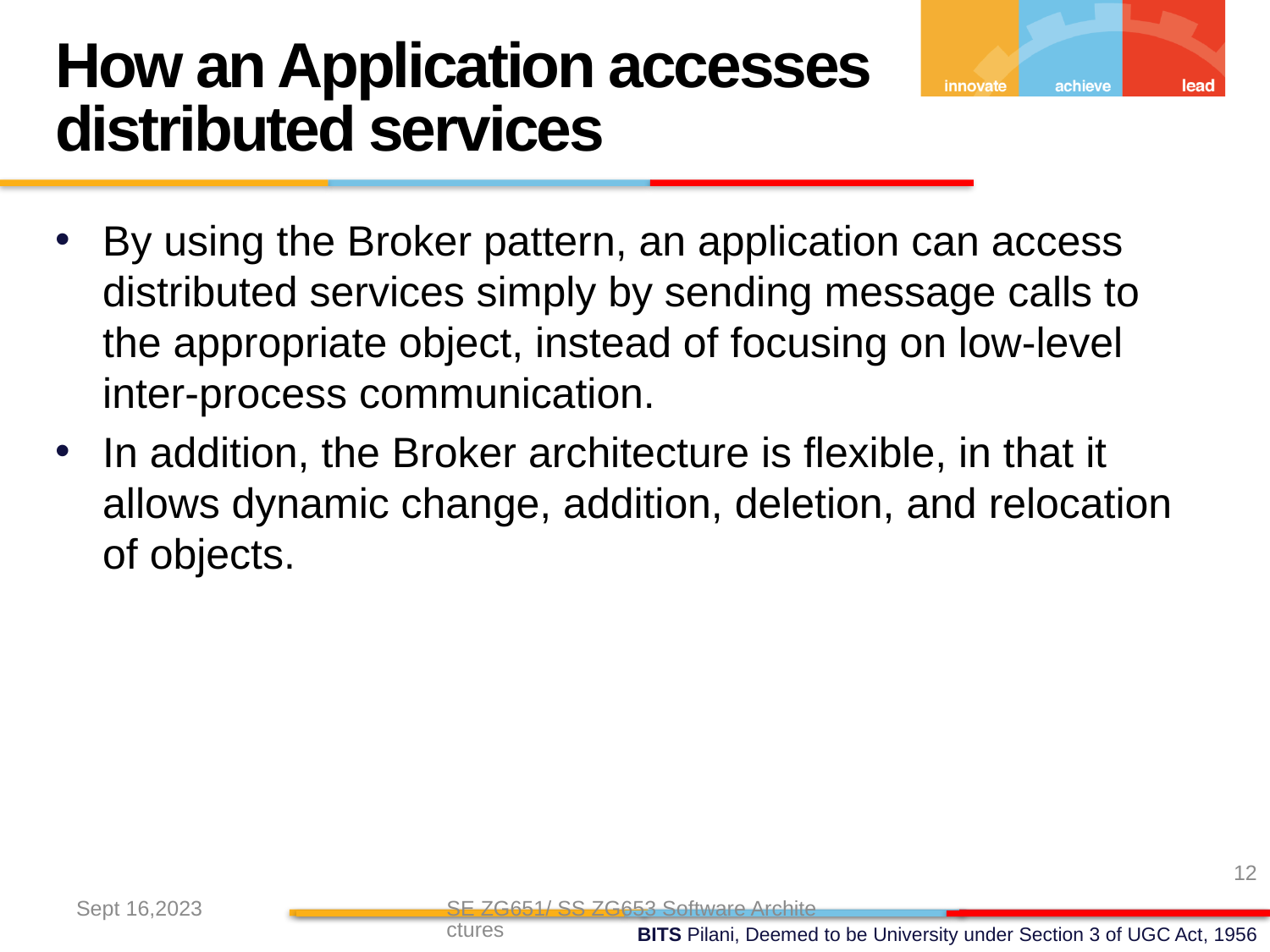

How an Application accesses distributed services
By using the Broker pattern, an application can access distributed services simply by sending message calls to the appropriate object, instead of focusing on low-level inter-process communication.
In addition, the Broker architecture is flexible, in that it allows dynamic change, addition, deletion, and relocation of objects.

12
Sept 16,2023
SE ZG651/ SS ZG653 Software Architectures